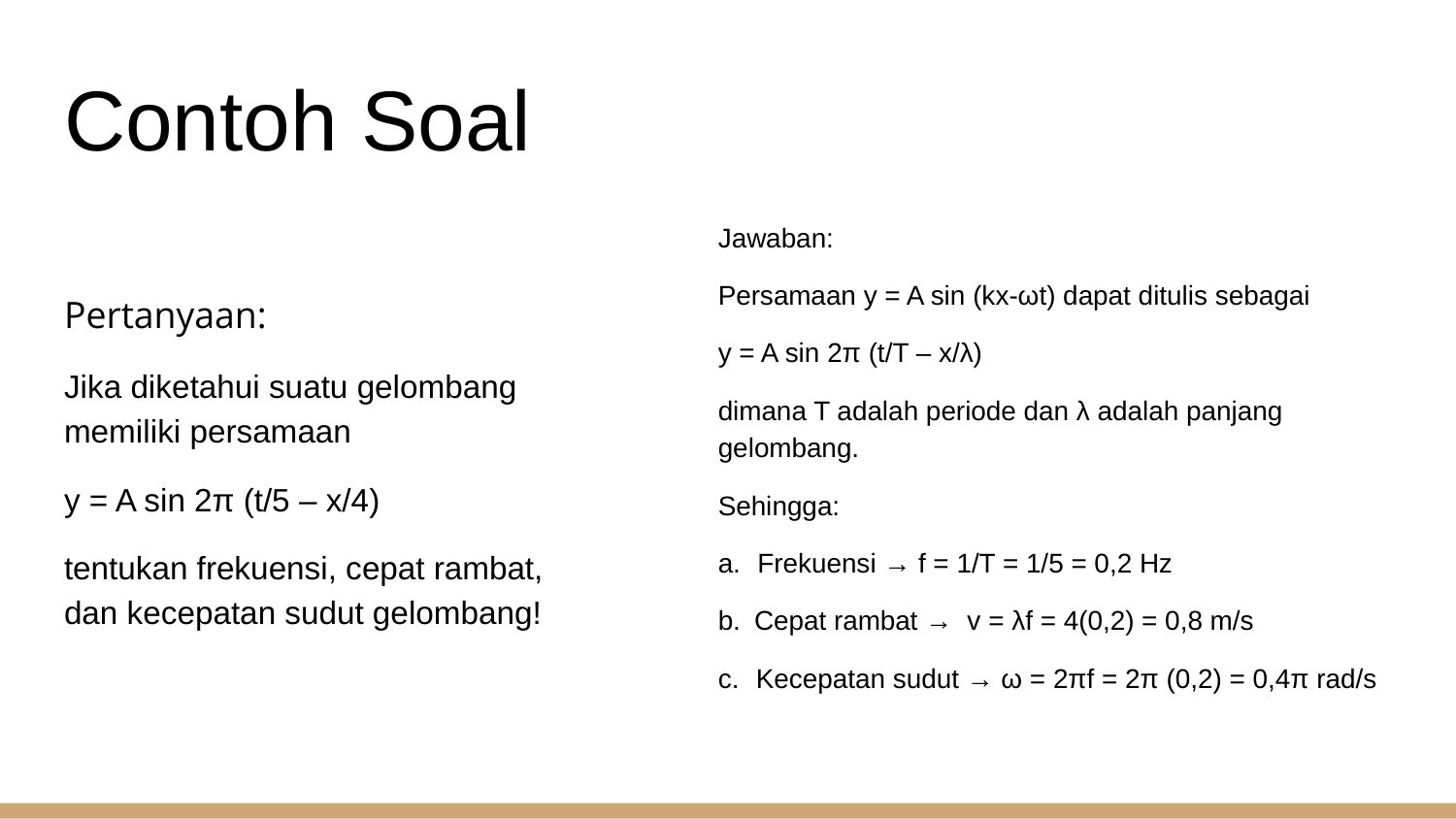

# Contoh Soal
Jawaban:
Persamaan y = A sin (kx-ωt) dapat ditulis sebagai
y = A sin 2π (t/T – x/λ)
dimana T adalah periode dan λ adalah panjang gelombang.
Sehingga:
a.     Frekuensi → f = 1/T = 1/5 = 0,2 Hz
b.    Cepat rambat →  v = λf = 4(0,2) = 0,8 m/s
c.     Kecepatan sudut → ω = 2πf = 2π (0,2) = 0,4π rad/s

Pertanyaan:
Jika diketahui suatu gelombang memiliki persamaan
y = A sin 2π (t/5 – x/4)
tentukan frekuensi, cepat rambat, dan kecepatan sudut gelombang!